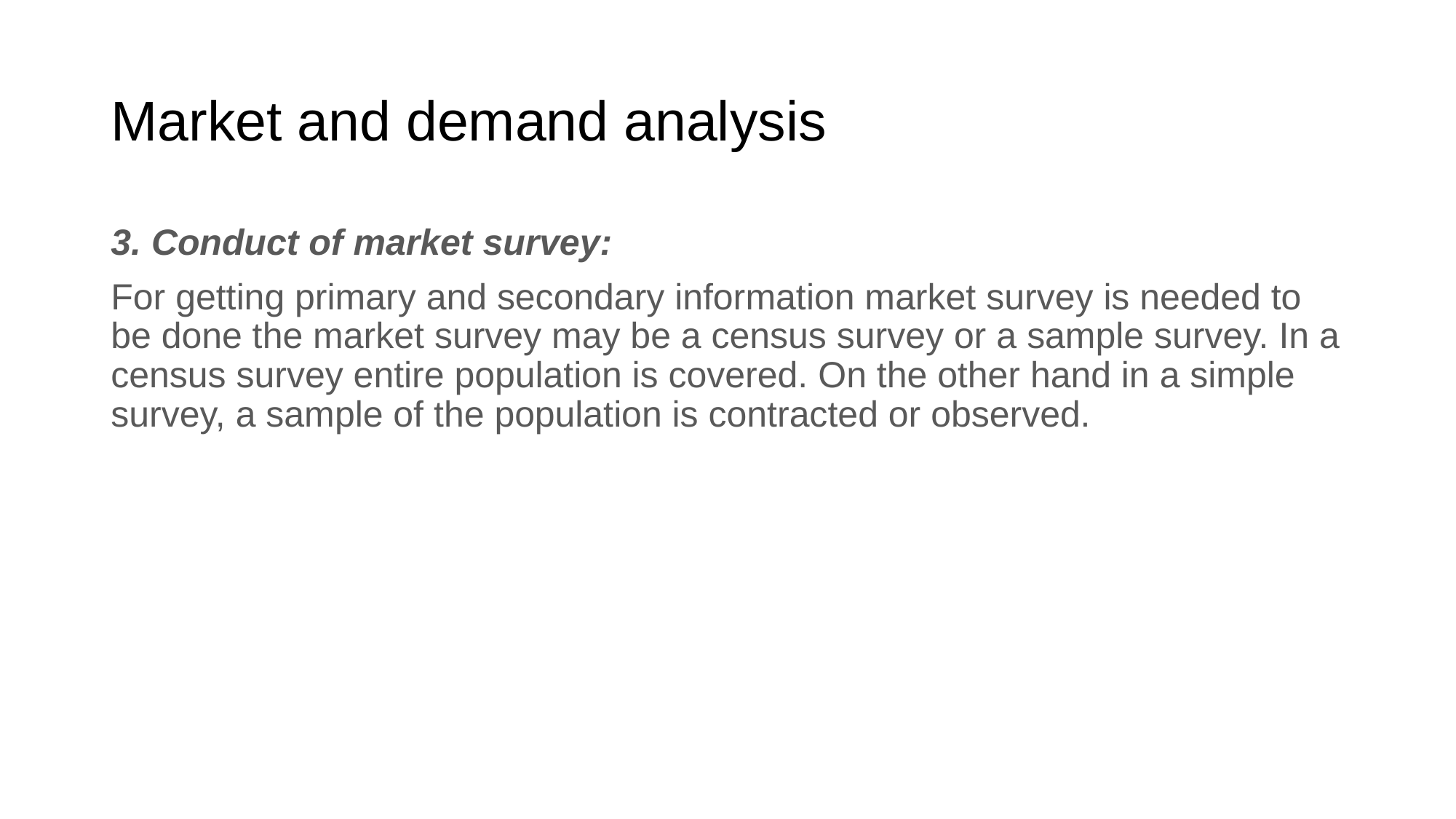

# Market and demand analysis
3. Conduct of market survey:
For getting primary and secondary information market survey is needed to be done the market survey may be a census survey or a sample survey. In a census survey entire population is covered. On the other hand in a simple survey, a sample of the population is contracted or observed.